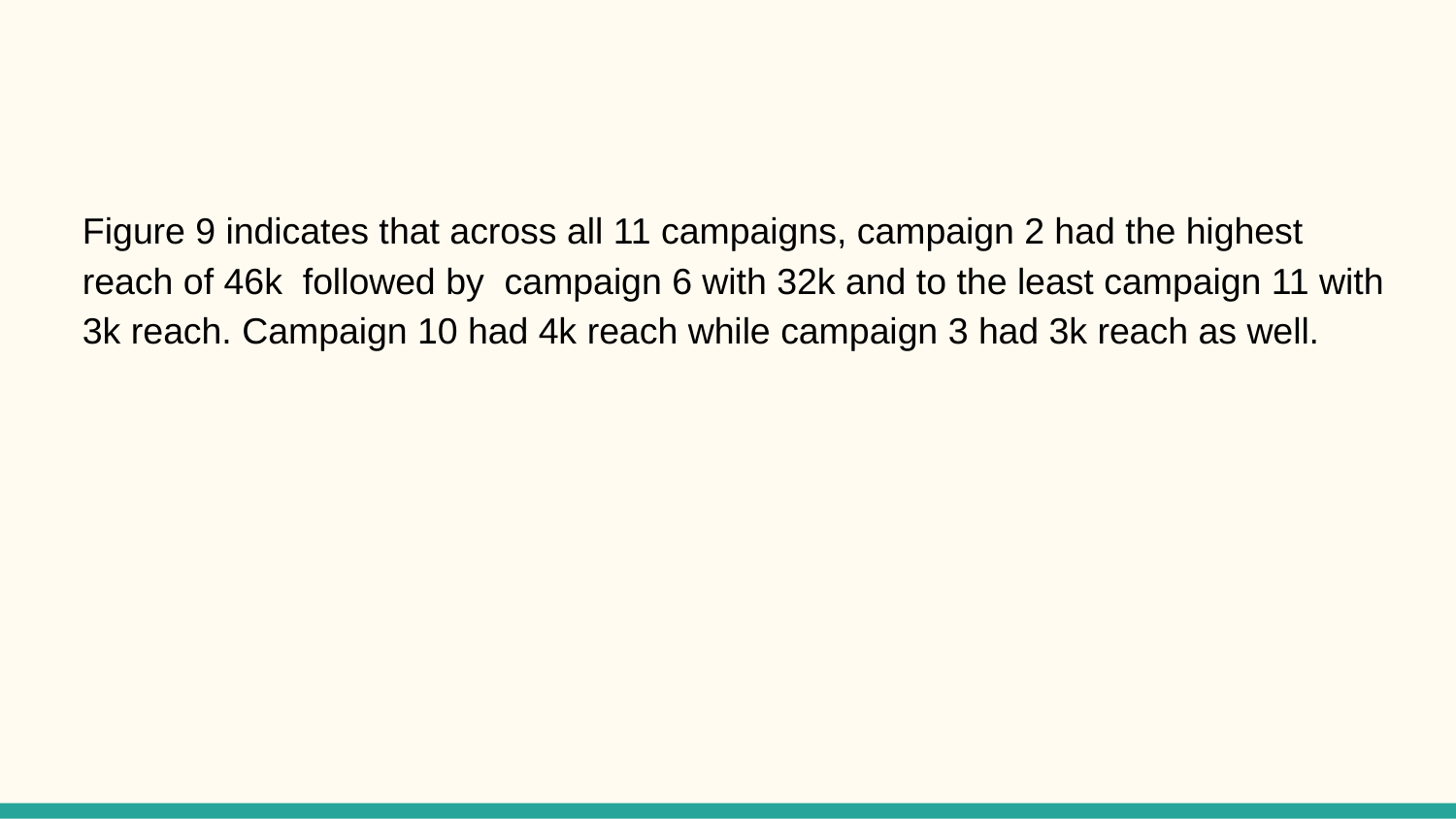

Figure 9 indicates that across all 11 campaigns, campaign 2 had the highest reach of 46k  followed by  campaign 6 with 32k and to the least campaign 11 with 3k reach. Campaign 10 had 4k reach while campaign 3 had 3k reach as well.